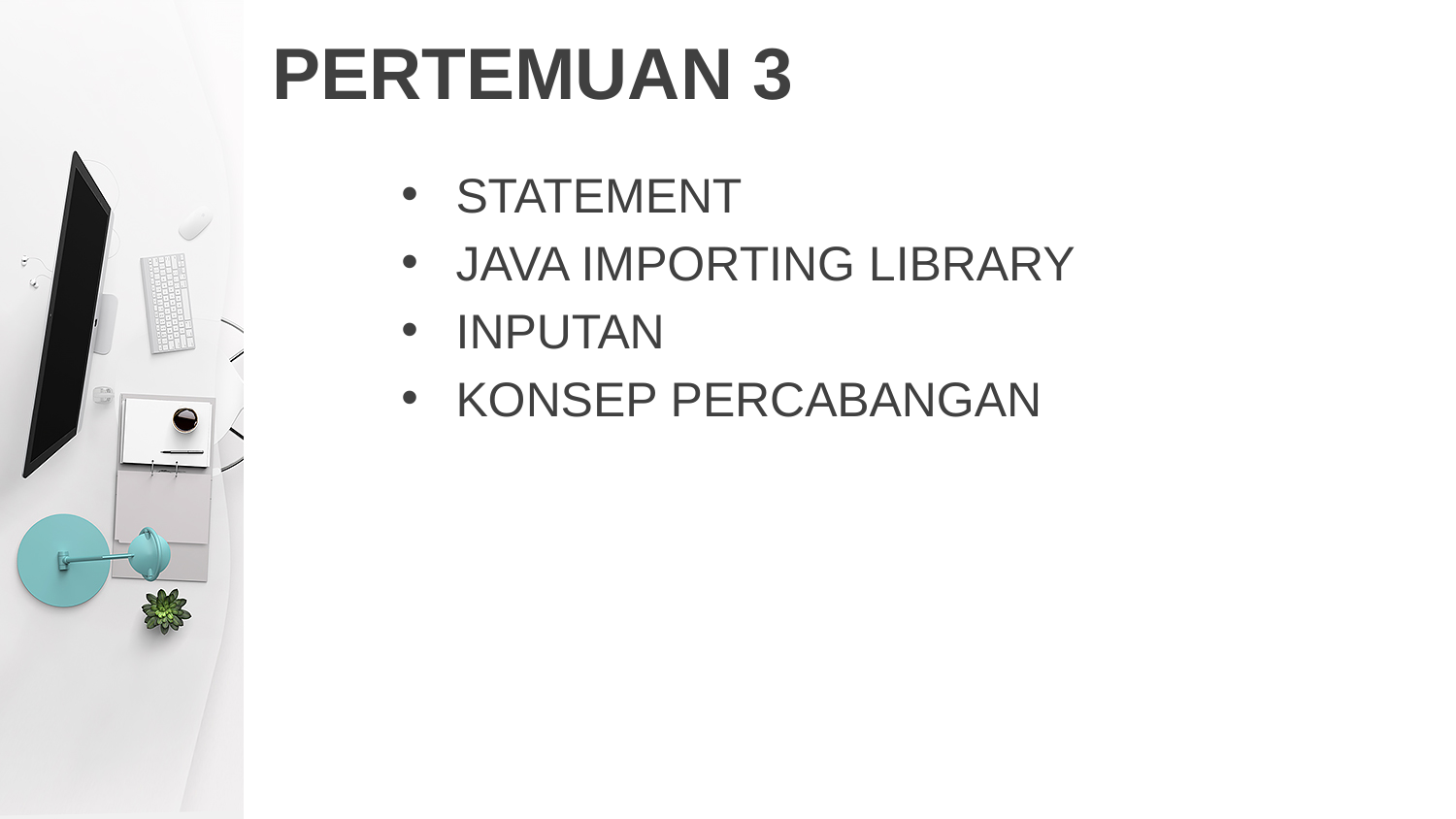

# PERTEMUAN 3
STATEMENT
JAVA IMPORTING LIBRARY
INPUTAN
KONSEP PERCABANGAN